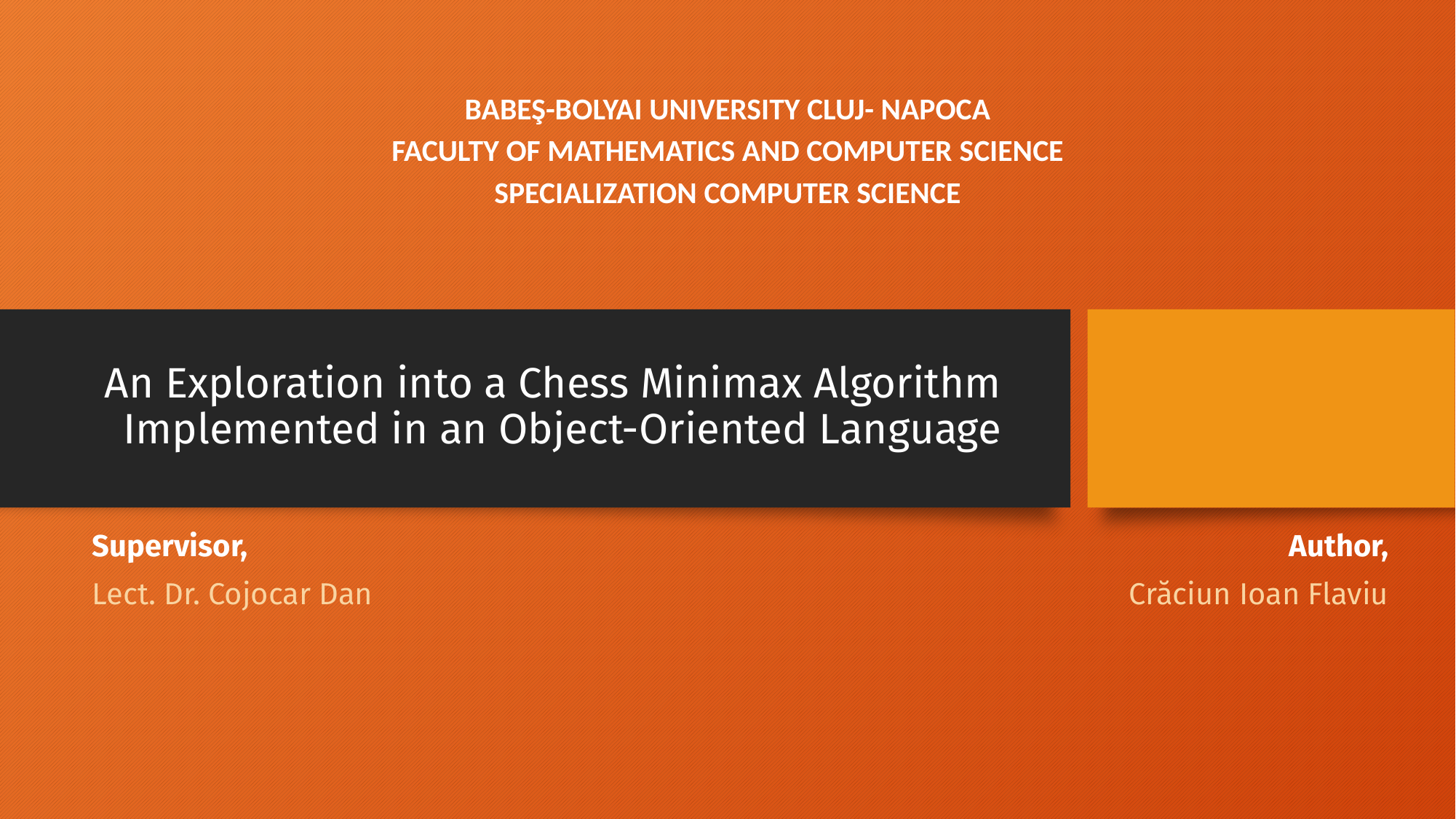

BABEŞ-BOLYAI UNIVERSITY CLUJ- NAPOCA
FACULTY OF MATHEMATICS AND COMPUTER SCIENCE
SPECIALIZATION COMPUTER SCIENCE

# An Exploration into a Chess Minimax Algorithm Implemented in an Object-Oriented Language
Supervisor,
Lect. Dr. Cojocar Dan
Author,
Crăciun Ioan Flaviu